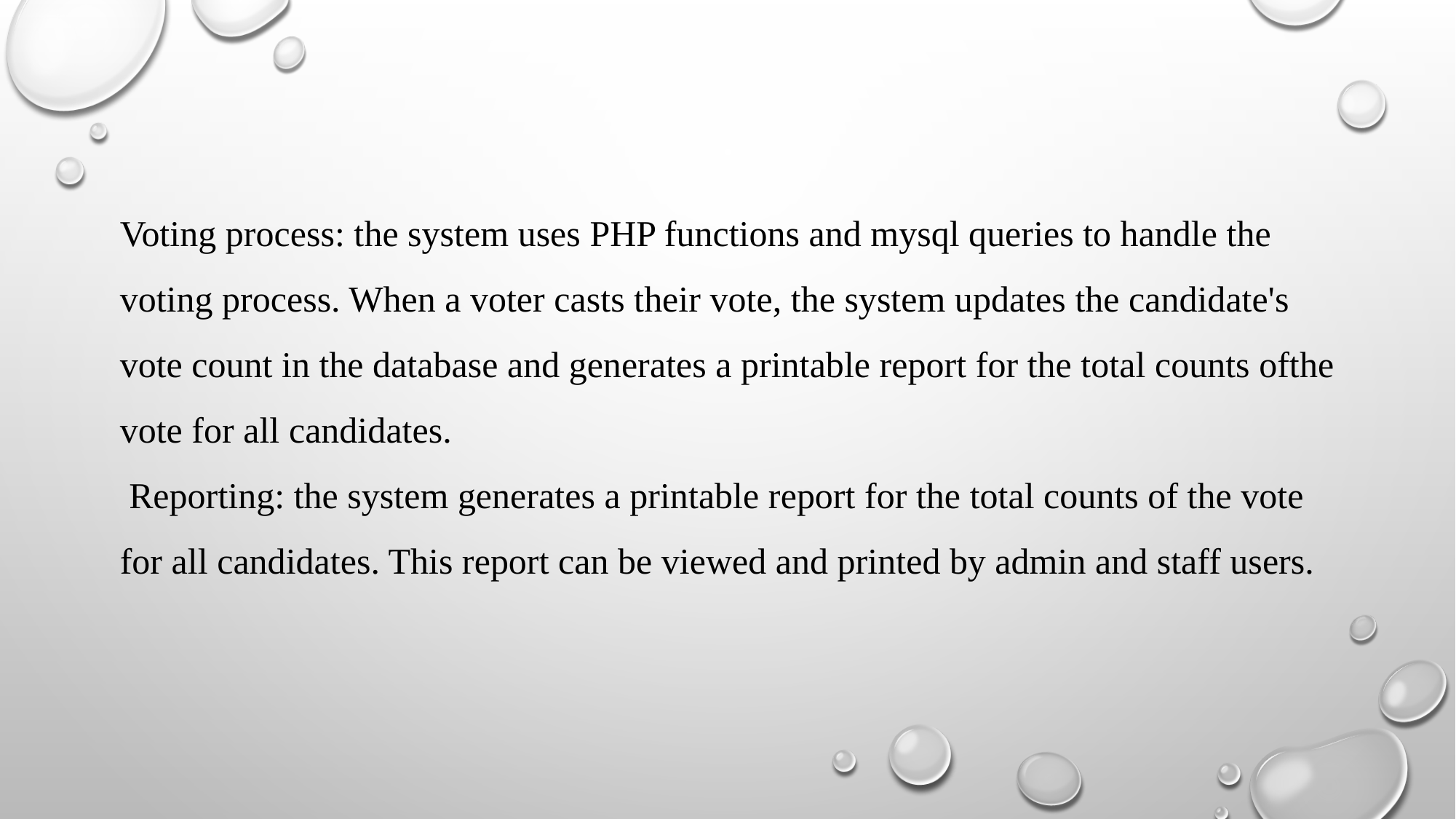

# Voting process: the system uses PHP functions and mysql queries to handle the voting process. When a voter casts their vote, the system updates the candidate's vote count in the database and generates a printable report for the total counts ofthe vote for all candidates. Reporting: the system generates a printable report for the total counts of the vote for all candidates. This report can be viewed and printed by admin and staff users.